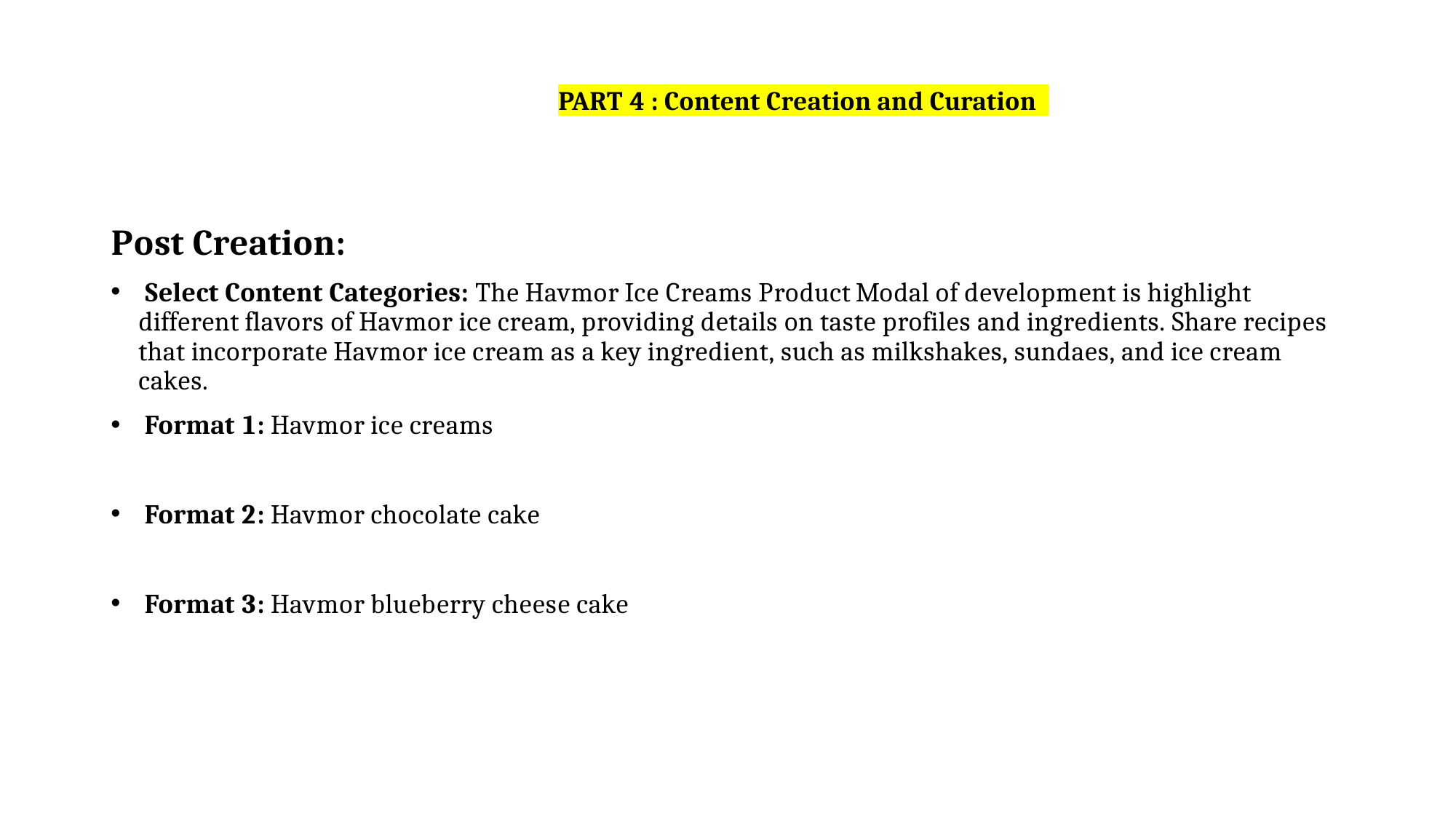

# PART 4 : Content Creation and Curation
Post Creation:
 Select Content Categories: The Havmor Ice Creams Product Modal of development is highlight different flavors of Havmor ice cream, providing details on taste profiles and ingredients. Share recipes that incorporate Havmor ice cream as a key ingredient, such as milkshakes, sundaes, and ice cream cakes.
 Format 1: Havmor ice creams

 Format 2: Havmor chocolate cake

 Format 3: Havmor blueberry cheese cake